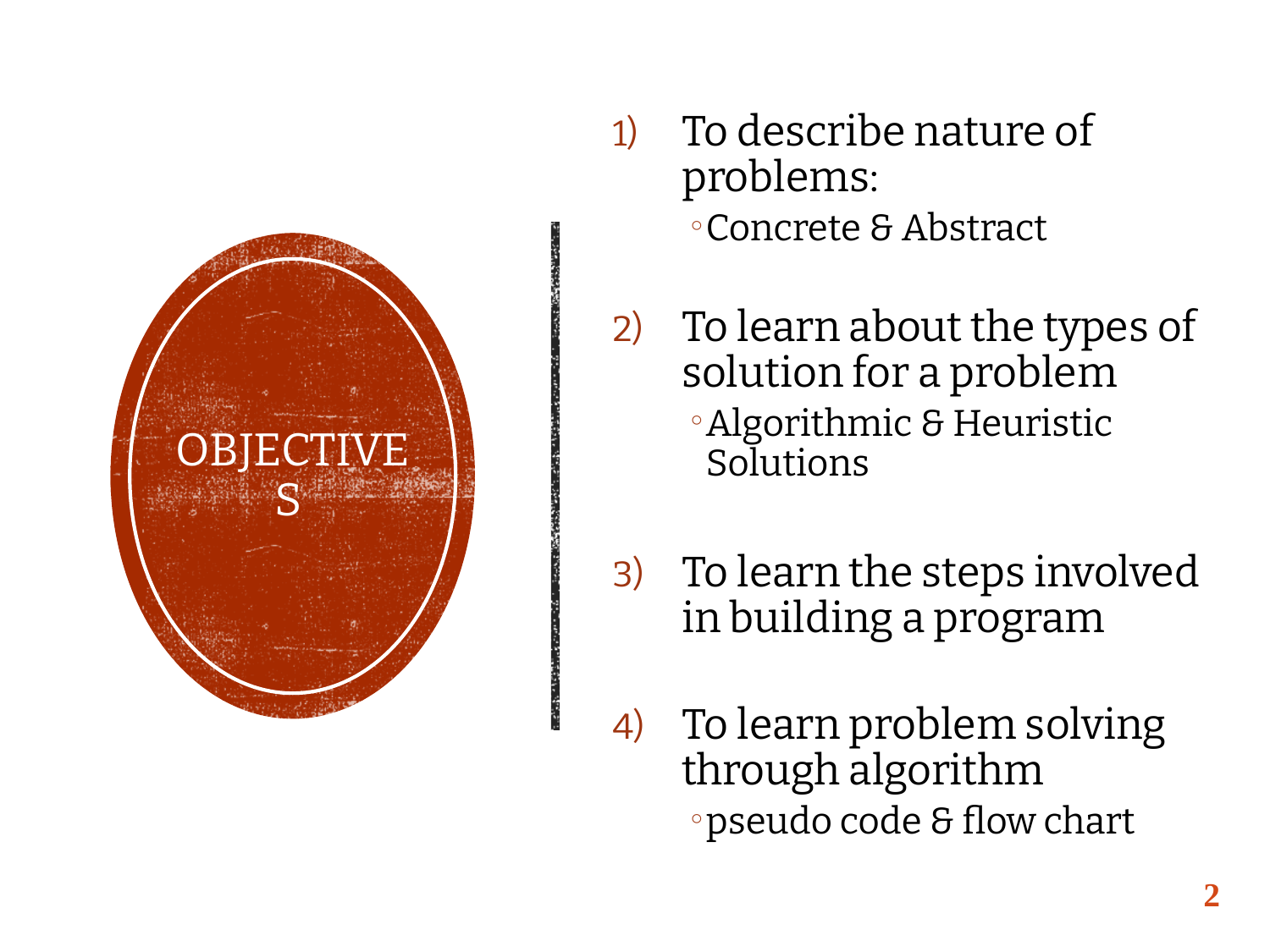

To describe nature of problems:
Concrete & Abstract

To learn about the types of solution for a problem
Algorithmic & Heuristic Solutions

To learn the steps involved in building a program

To learn problem solving through algorithm
pseudo code & flow chart

# Objectives

2